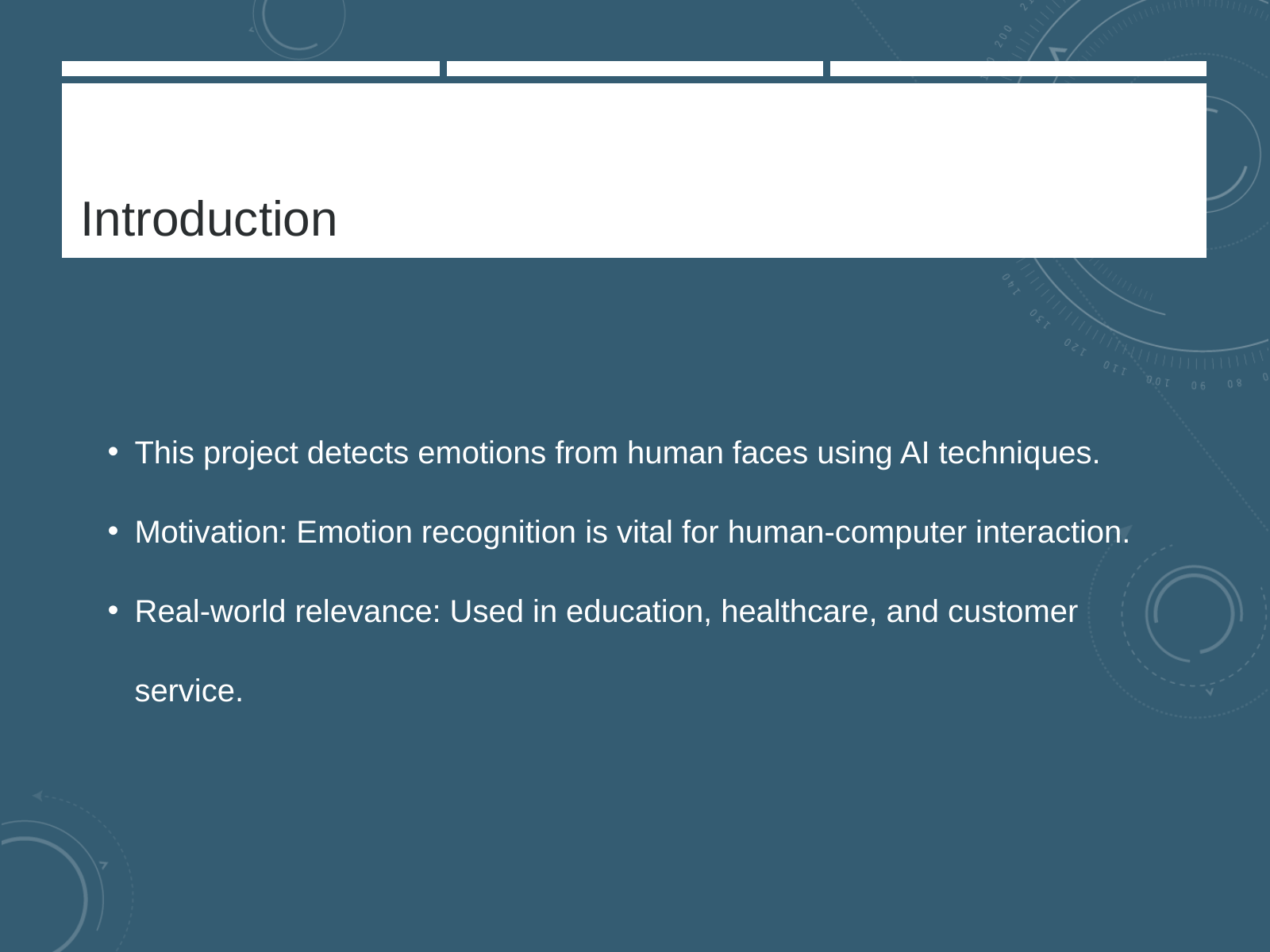

Introduction

This project detects emotions from human faces using AI techniques.
Motivation: Emotion recognition is vital for human-computer interaction.
Real-world relevance: Used in education, healthcare, and customer service.